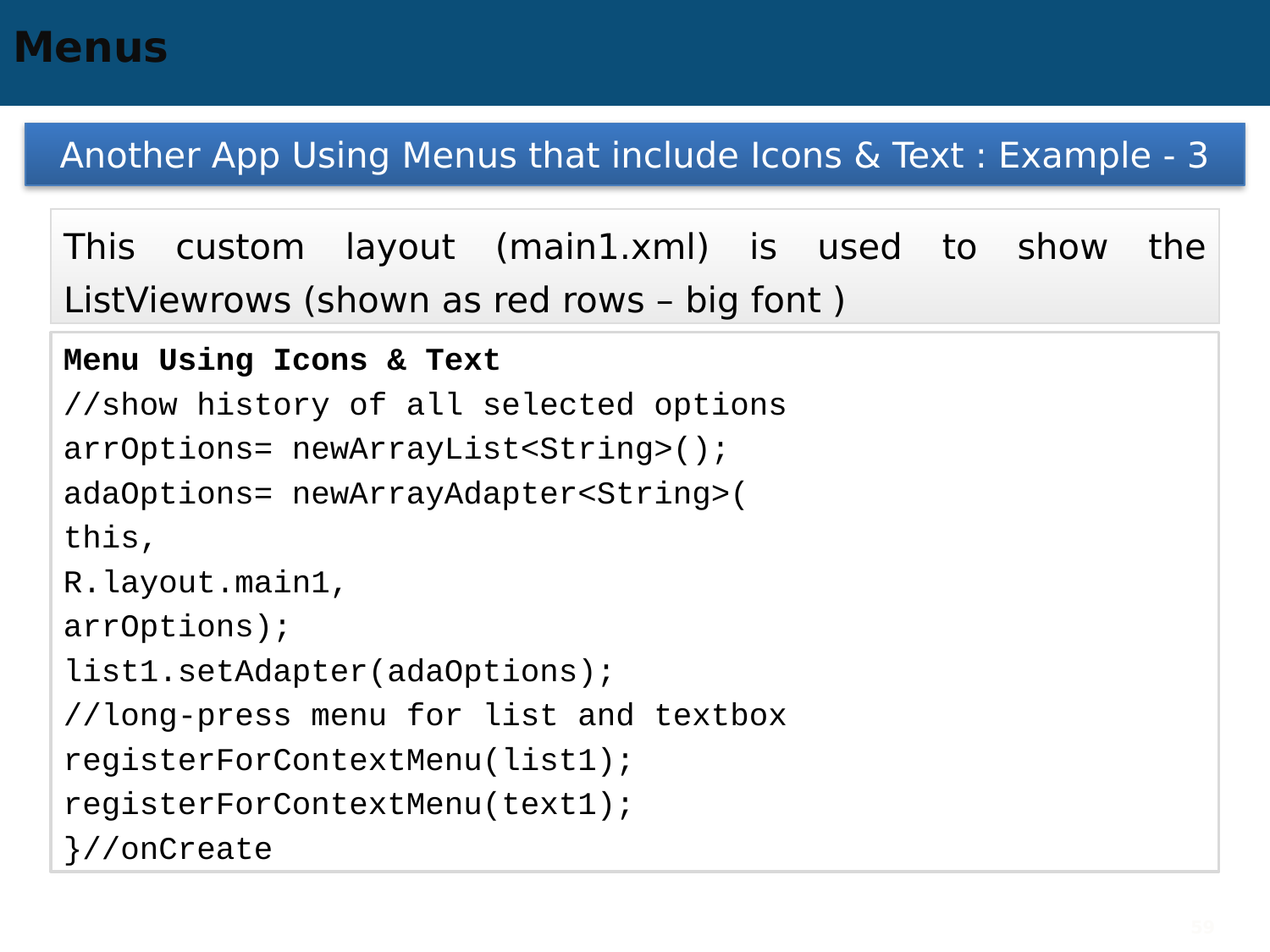

# Menus
Another App Using Menus that include Icons & Text : Example - 3
This custom layout (main1.xml) is used to show the ListViewrows (shown as red rows – big font )
Menu Using Icons & Text
//show history of all selected options
arrOptions= newArrayList<String>();
adaOptions= newArrayAdapter<String>(
this,
R.layout.main1,
arrOptions);
list1.setAdapter(adaOptions);
//long-press menu for list and textbox
registerForContextMenu(list1);
registerForContextMenu(text1);
}//onCreate